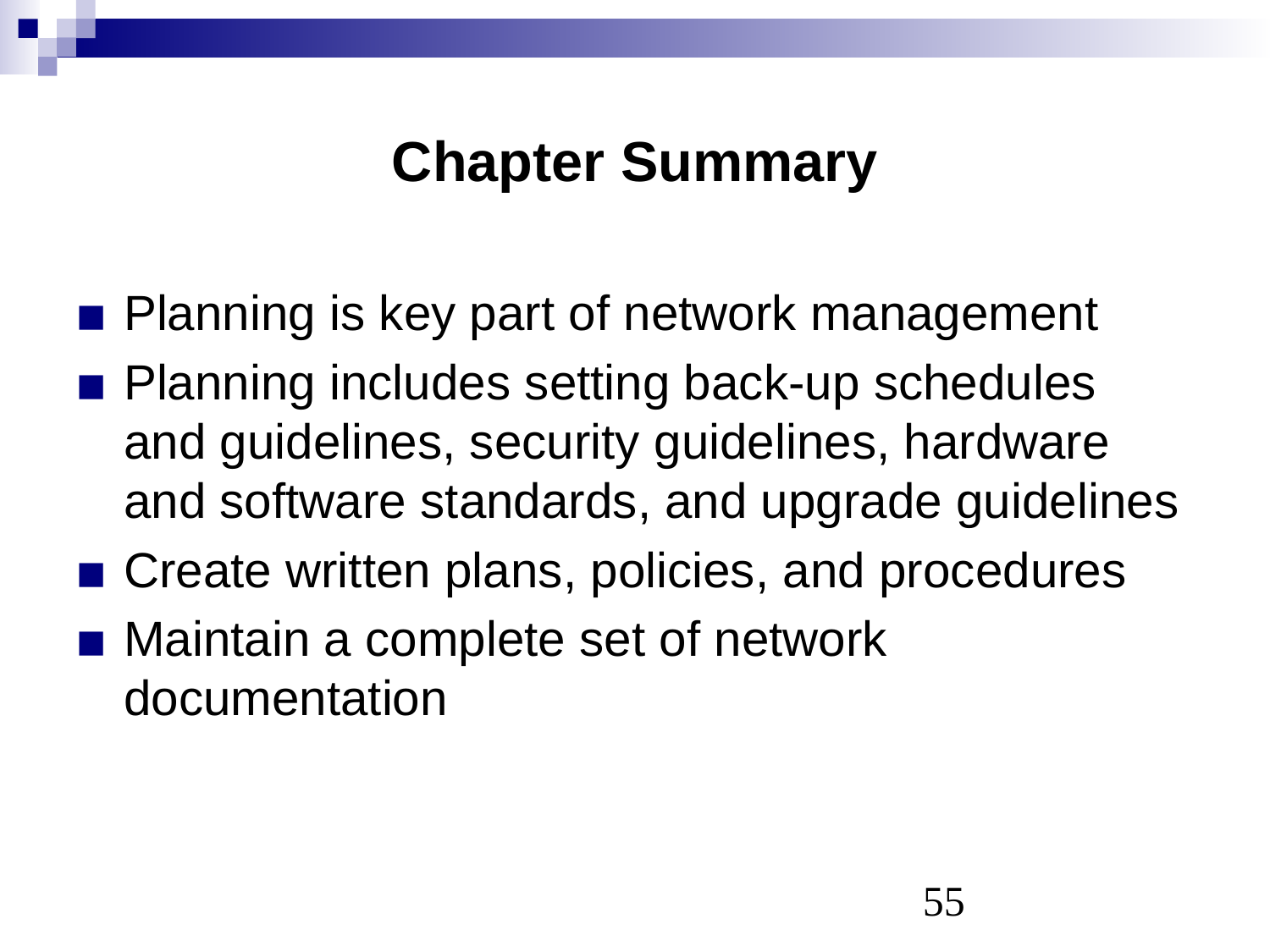

# Chapter Summary
Planning is key part of network management
Planning includes setting back-up schedules and guidelines, security guidelines, hardware and software standards, and upgrade guidelines
Create written plans, policies, and procedures
Maintain a complete set of network documentation
55